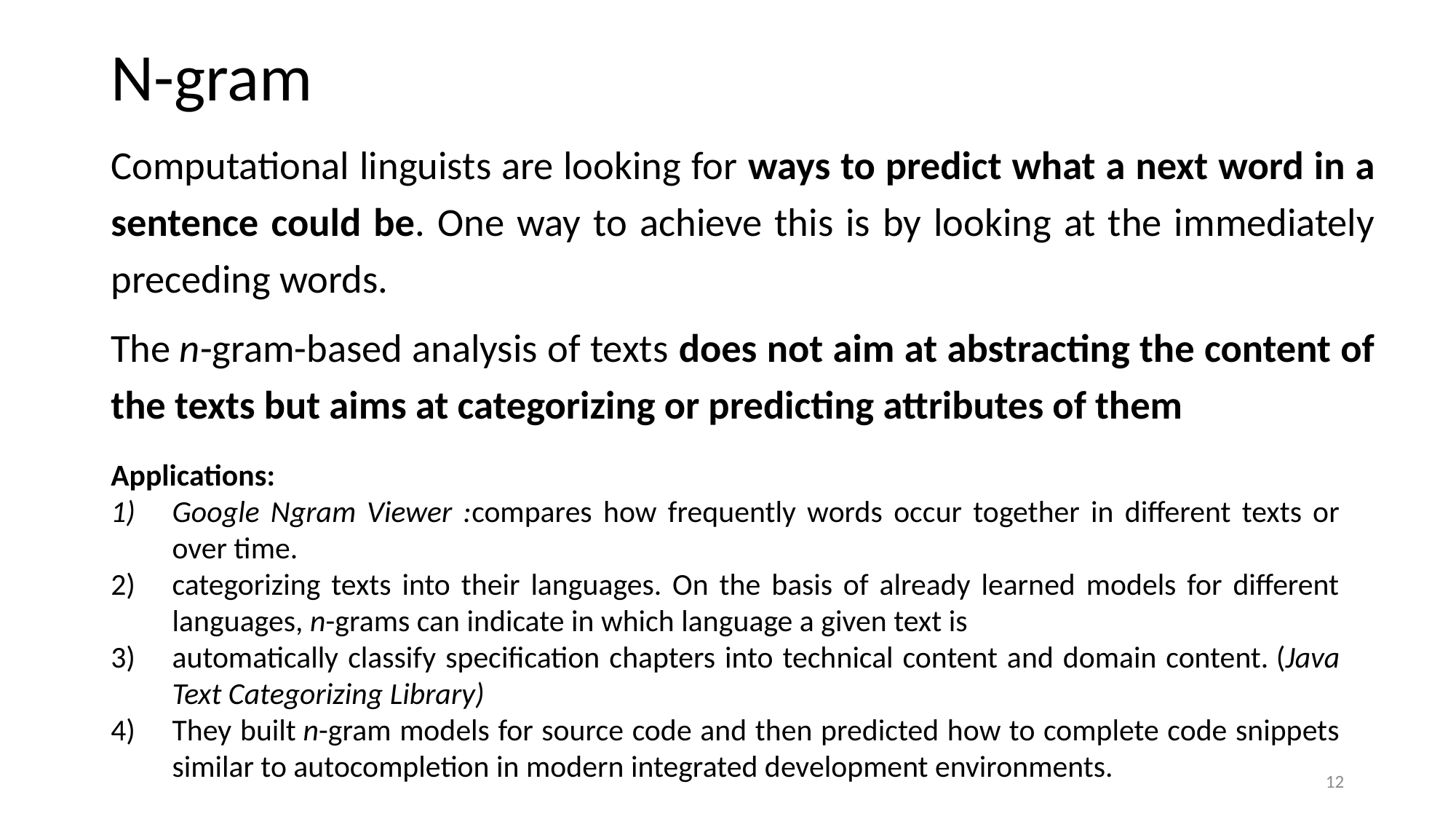

# N-gram
Computational linguists are looking for ways to predict what a next word in a sentence could be. One way to achieve this is by looking at the immediately preceding words.
The n-gram-based analysis of texts does not aim at abstracting the content of the texts but aims at categorizing or predicting attributes of them

Applications:
Google Ngram Viewer :compares how frequently words occur together in different texts or over time.
categorizing texts into their languages. On the basis of already learned models for different languages, n-grams can indicate in which language a given text is
automatically classify specification chapters into technical content and domain content. (Java Text Categorizing Library)
They built n-gram models for source code and then predicted how to complete code snippets similar to autocompletion in modern integrated development environments.

12